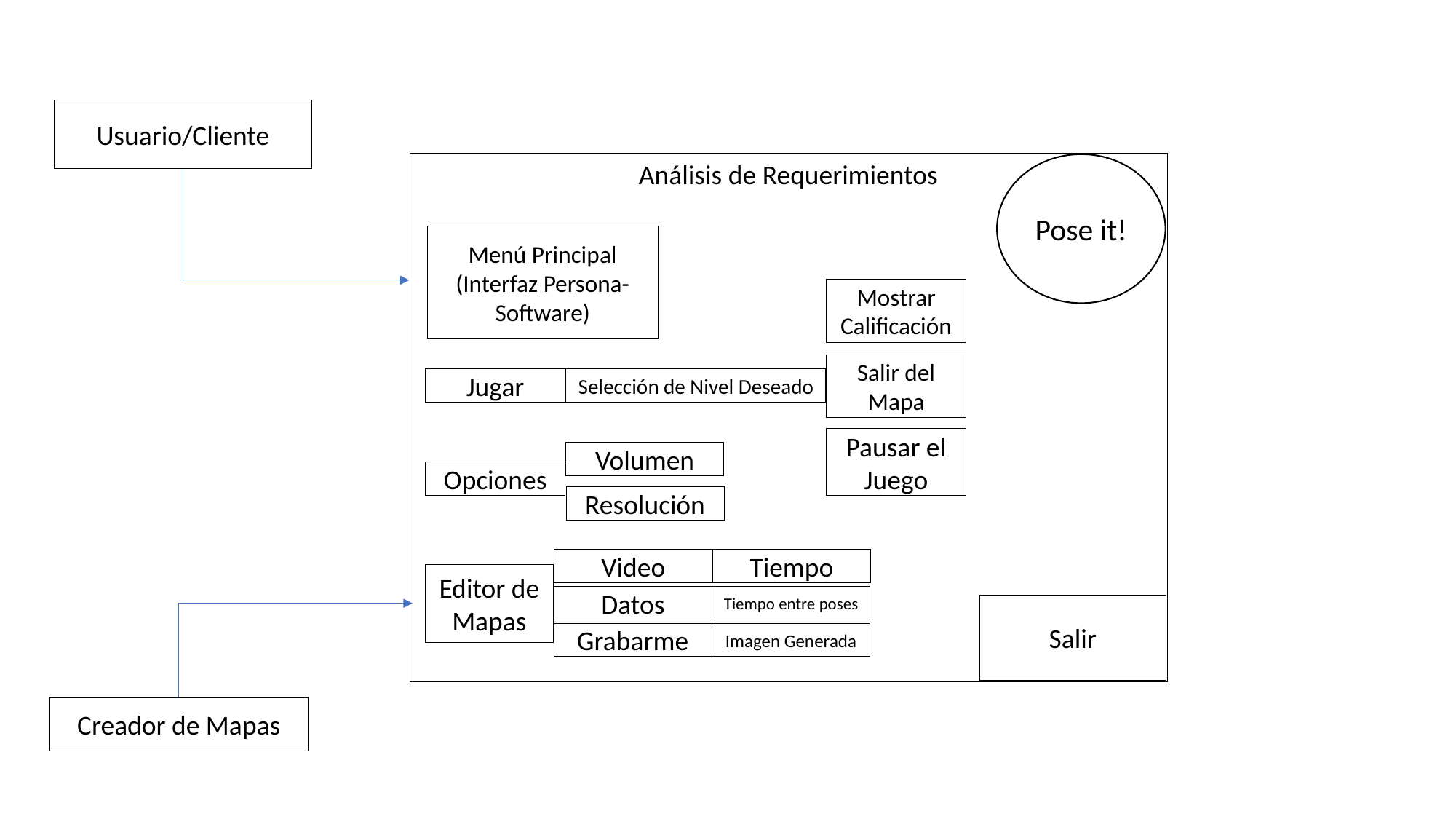

Usuario/Cliente
Análisis de Requerimientos

Pose it!
Menú Principal
(Interfaz Persona-Software)
Mostrar Calificación
Salir del Mapa
Jugar
Selección de Nivel Deseado
Pausar el Juego
Volumen
Opciones
Resolución
Video
Tiempo
Editor de Mapas
Tiempo entre poses
Datos
Salir
Imagen Generada
Grabarme
Creador de Mapas